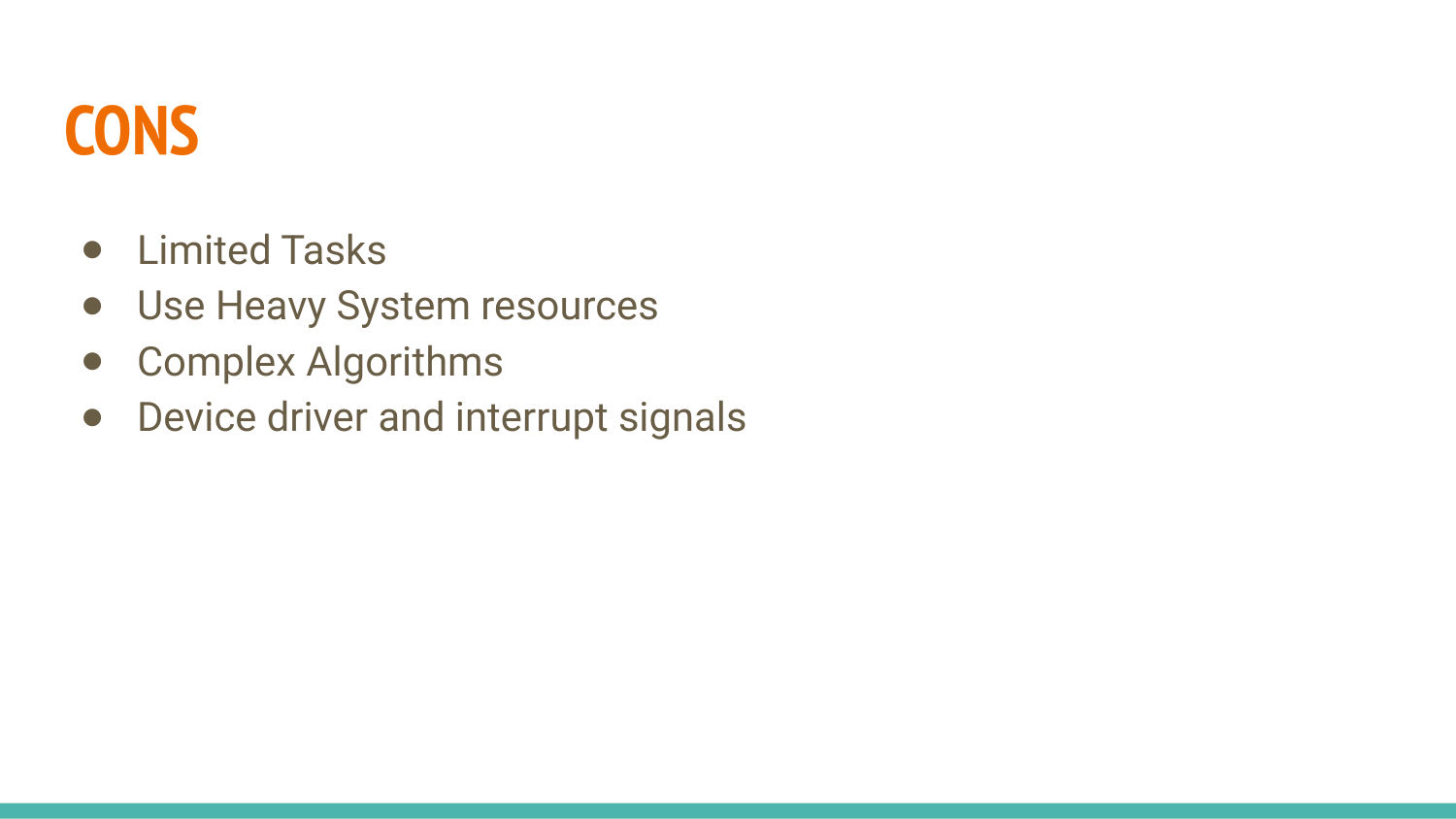

# CONS
Limited Tasks
Use Heavy System resources
Complex Algorithms
Device driver and interrupt signals